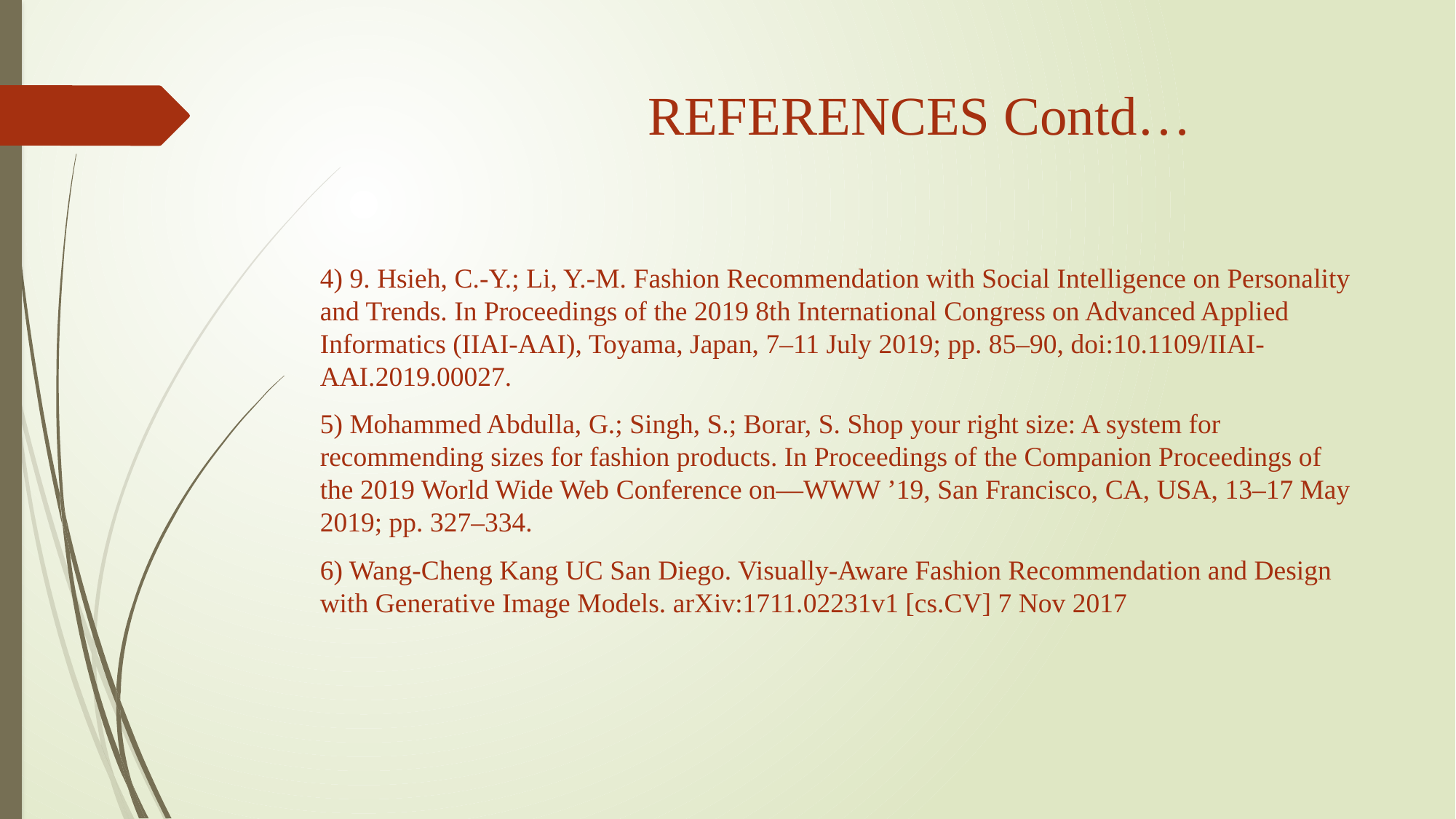

# REFERENCES Contd…
4) 9. Hsieh, C.-Y.; Li, Y.-M. Fashion Recommendation with Social Intelligence on Personality and Trends. In Proceedings of the 2019 8th International Congress on Advanced Applied Informatics (IIAI-AAI), Toyama, Japan, 7–11 July 2019; pp. 85–90, doi:10.1109/IIAI-AAI.2019.00027.
5) Mohammed Abdulla, G.; Singh, S.; Borar, S. Shop your right size: A system for recommending sizes for fashion products. In Proceedings of the Companion Proceedings of the 2019 World Wide Web Conference on—WWW ’19, San Francisco, CA, USA, 13–17 May 2019; pp. 327–334.
6) Wang-Cheng Kang UC San Diego. Visually-Aware Fashion Recommendation and Design with Generative Image Models. arXiv:1711.02231v1 [cs.CV] 7 Nov 2017